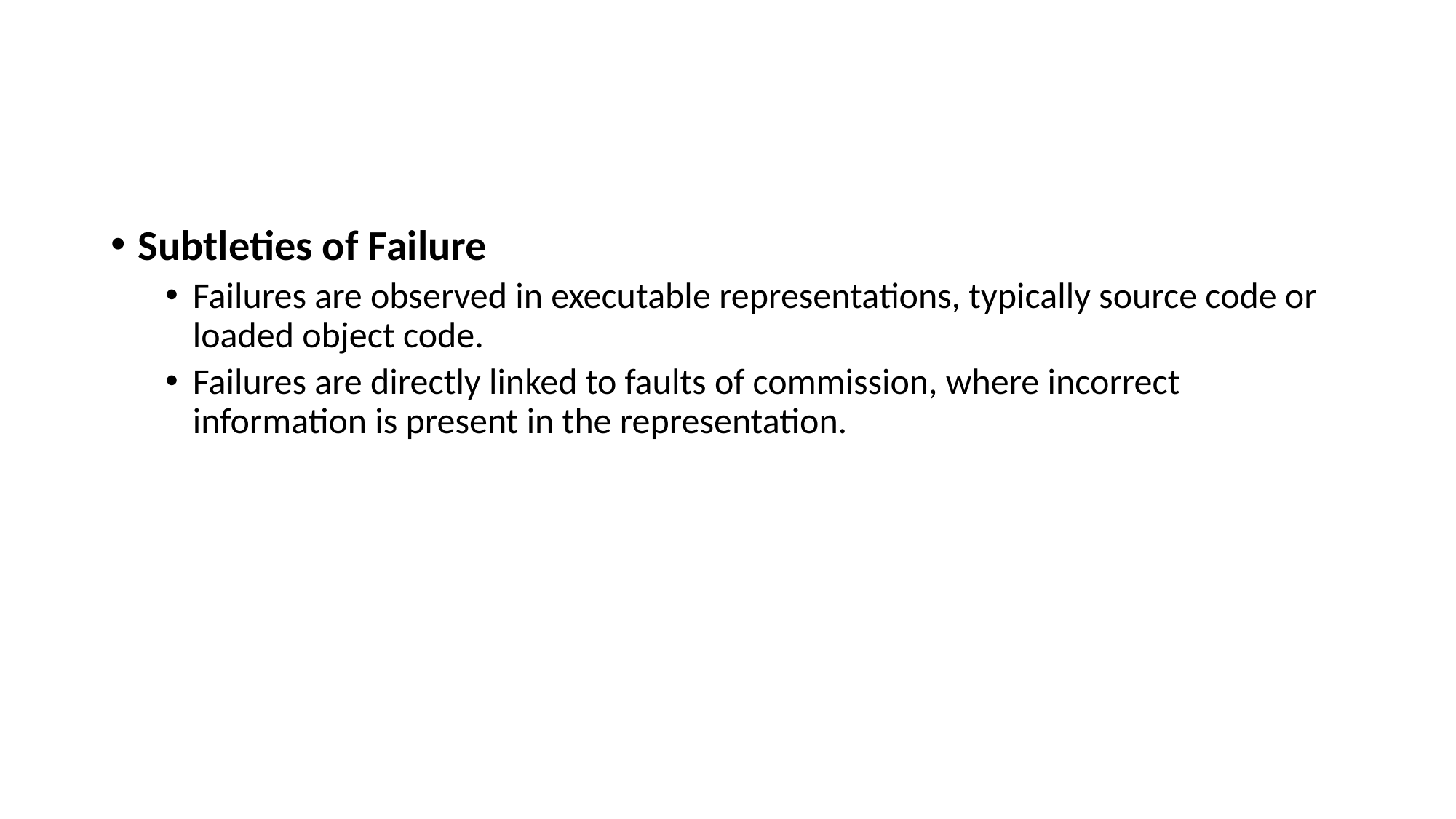

#
Subtleties of Failure
Failures are observed in executable representations, typically source code or loaded object code.
Failures are directly linked to faults of commission, where incorrect information is present in the representation.